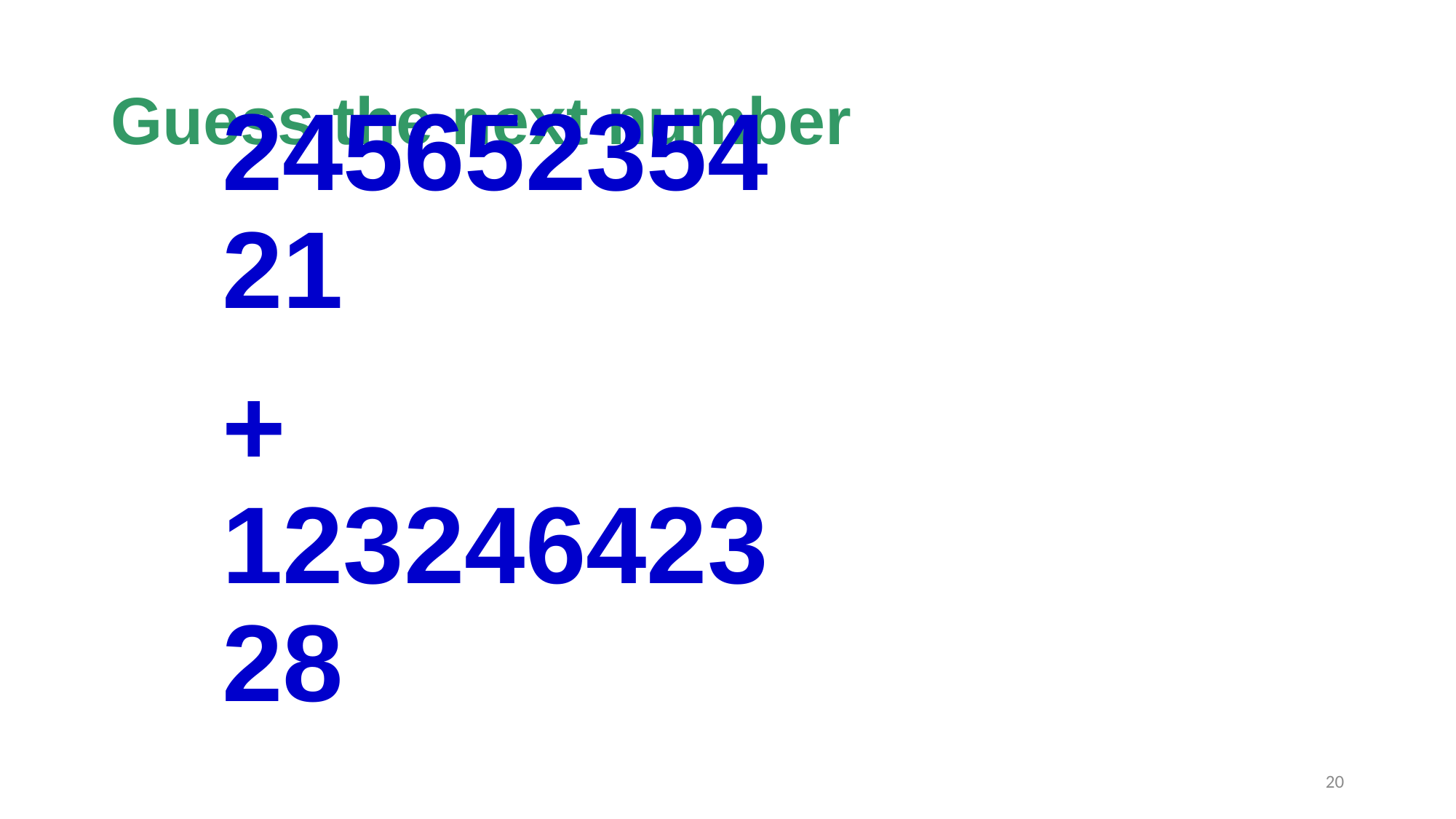

# Guess the next number
24565235421

+
12324642328

20